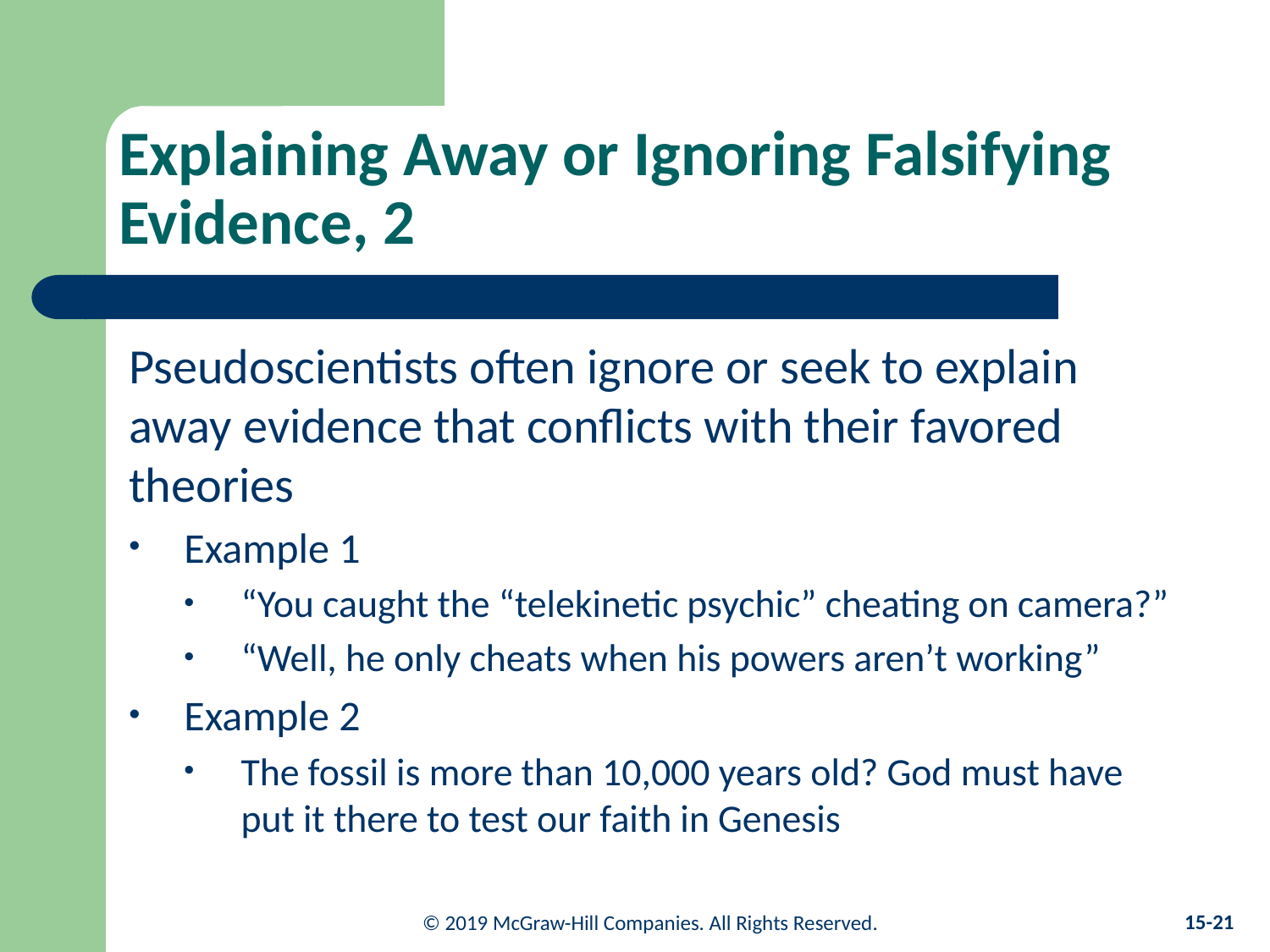

# Explaining Away or Ignoring Falsifying Evidence, 2
Pseudoscientists often ignore or seek to explain away evidence that conflicts with their favored theories
Example 1
“You caught the “telekinetic psychic” cheating on camera?”
“Well, he only cheats when his powers aren’t working”
Example 2
The fossil is more than 10,000 years old? God must have put it there to test our faith in Genesis